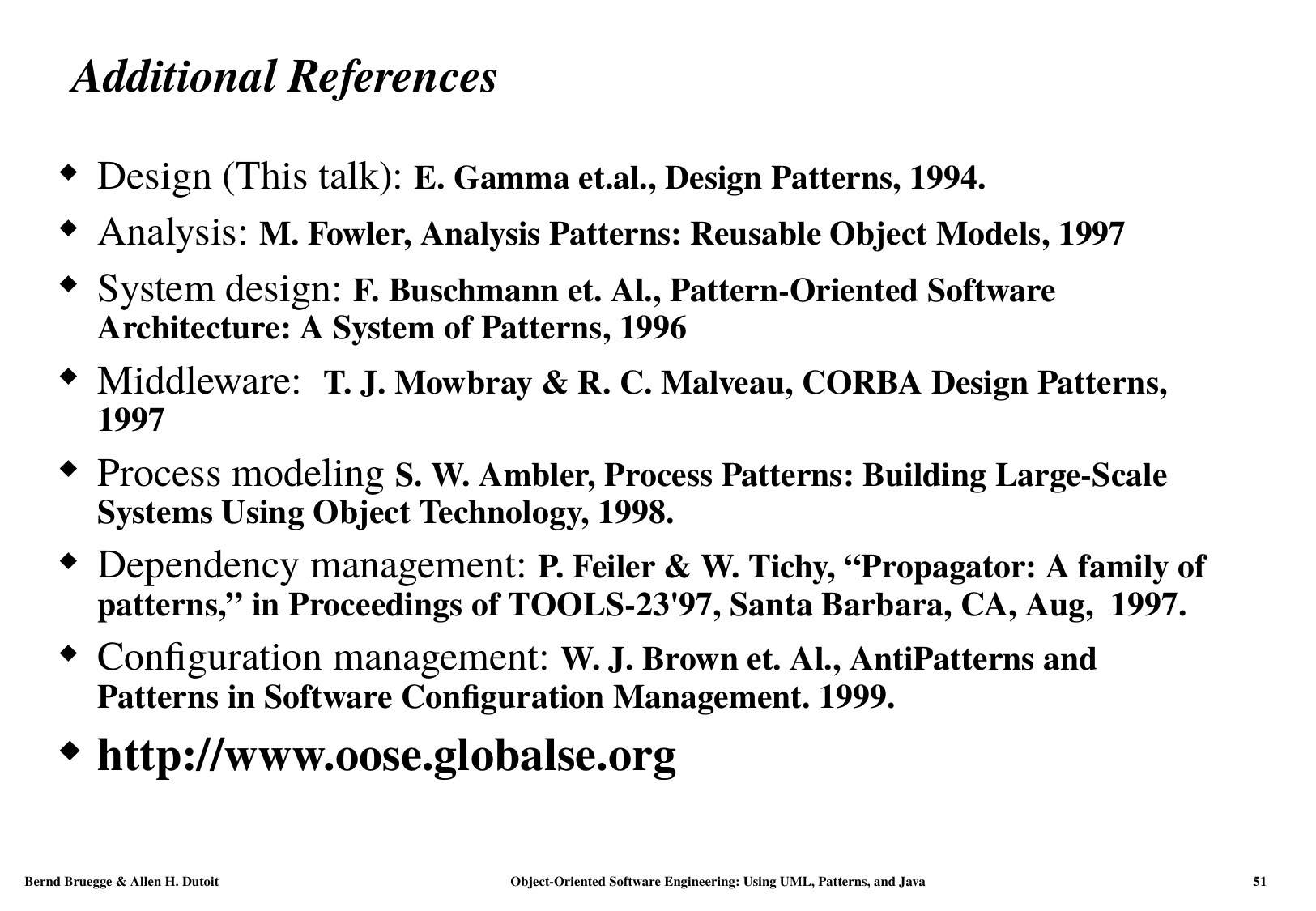

# Additional References
Design (This talk): E. Gamma et.al., Design Patterns, 1994.
Analysis: M. Fowler, Analysis Patterns: Reusable Object Models, 1997
System design: F. Buschmann et. Al., Pattern-Oriented Software Architecture: A System of Patterns, 1996
Middleware:  T. J. Mowbray & R. C. Malveau, CORBA Design Patterns, 1997
Process modeling S. W. Ambler, Process Patterns: Building Large-Scale Systems Using Object Technology, 1998.
Dependency management: P. Feiler & W. Tichy, “Propagator: A family of patterns,” in Proceedings of TOOLS-23'97, Santa Barbara, CA, Aug,  1997.
Configuration management: W. J. Brown et. Al., AntiPatterns and Patterns in Software Configuration Management. 1999.
http://www.oose.globalse.org